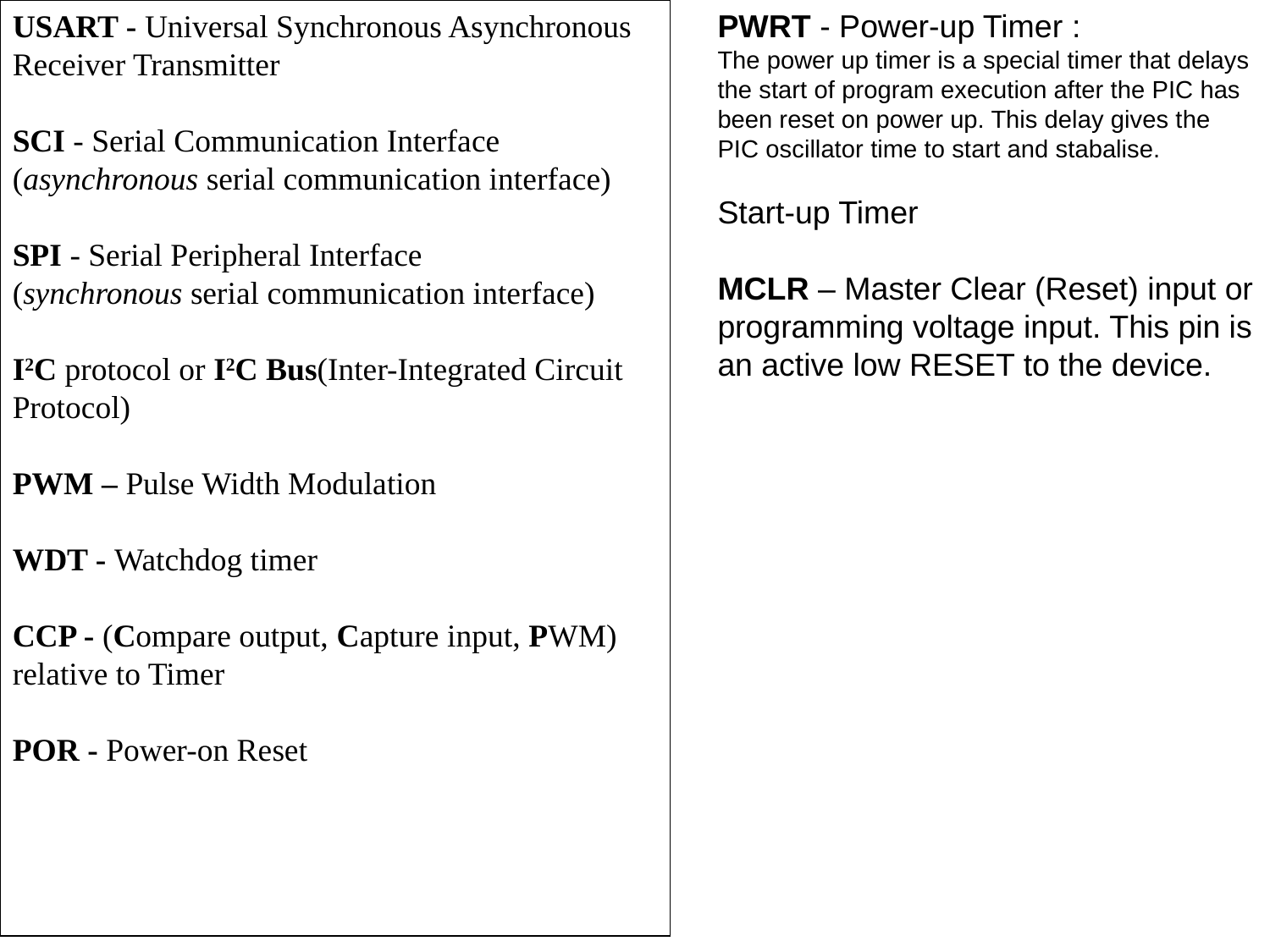

USART - Universal Synchronous Asynchronous Receiver Transmitter

SCI - Serial Communication Interface
(asynchronous serial communication interface)

SPI - Serial Peripheral Interface
(synchronous serial communication interface)

I2C protocol or I2C Bus(Inter-Integrated Circuit Protocol)

PWM – Pulse Width Modulation

WDT - Watchdog timer

CCP - (Compare output, Capture input, PWM) relative to Timer

POR - Power-on Reset

PWRT - Power-up Timer :
The power up timer is a special timer that delays the start of program execution after the PIC has been reset on power up. This delay gives the PIC oscillator time to start and stabalise.

Start-up Timer

MCLR – Master Clear (Reset) input or programming voltage input. This pin is an active low RESET to the device.